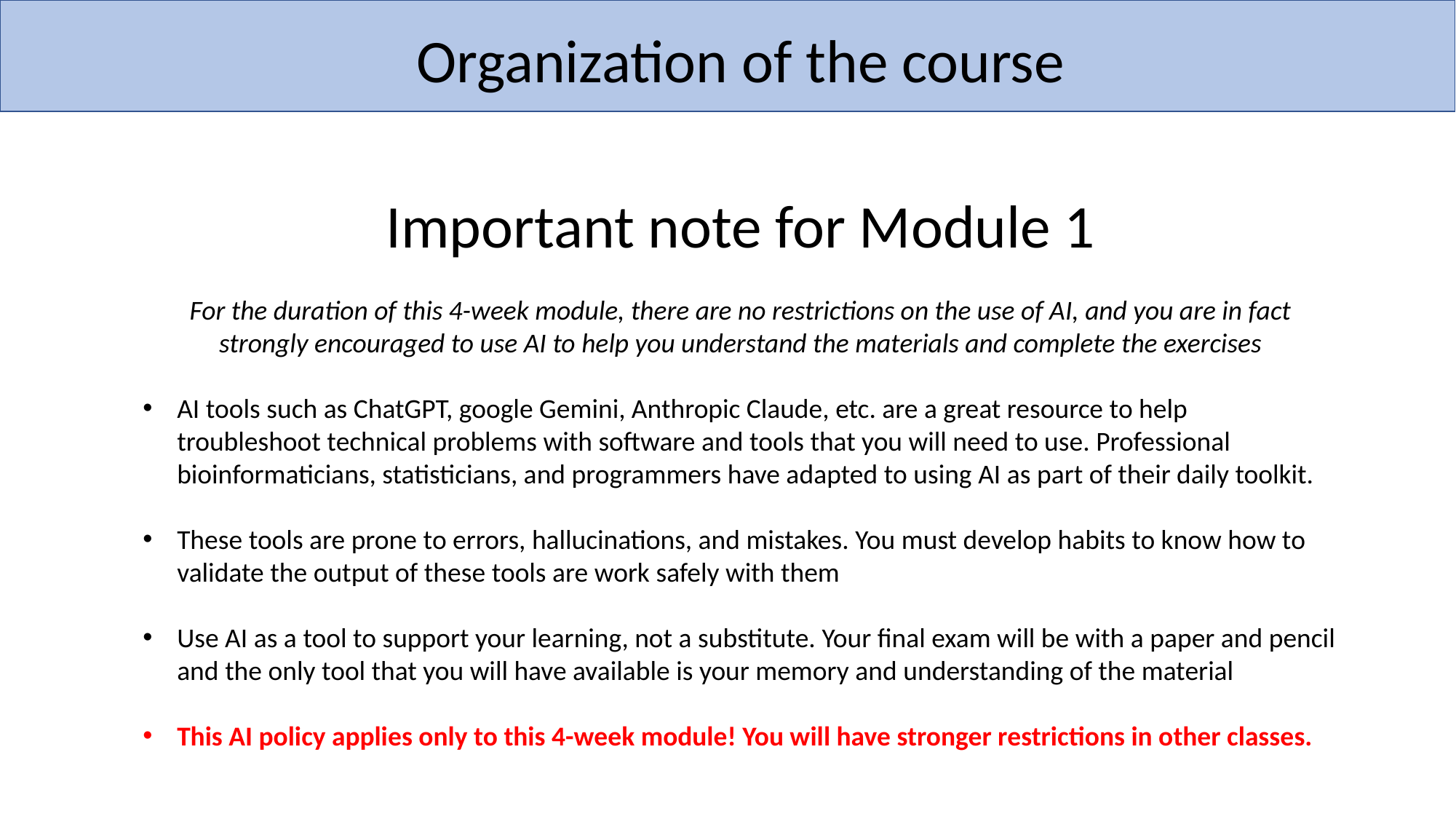

Organization of the course
Important note for Module 1

For the duration of this 4-week module, there are no restrictions on the use of AI, and you are in fact strongly encouraged to use AI to help you understand the materials and complete the exercises

AI tools such as ChatGPT, google Gemini, Anthropic Claude, etc. are a great resource to help troubleshoot technical problems with software and tools that you will need to use. Professional bioinformaticians, statisticians, and programmers have adapted to using AI as part of their daily toolkit.

These tools are prone to errors, hallucinations, and mistakes. You must develop habits to know how to validate the output of these tools are work safely with them

Use AI as a tool to support your learning, not a substitute. Your final exam will be with a paper and pencil and the only tool that you will have available is your memory and understanding of the material

This AI policy applies only to this 4-week module! You will have stronger restrictions in other classes.